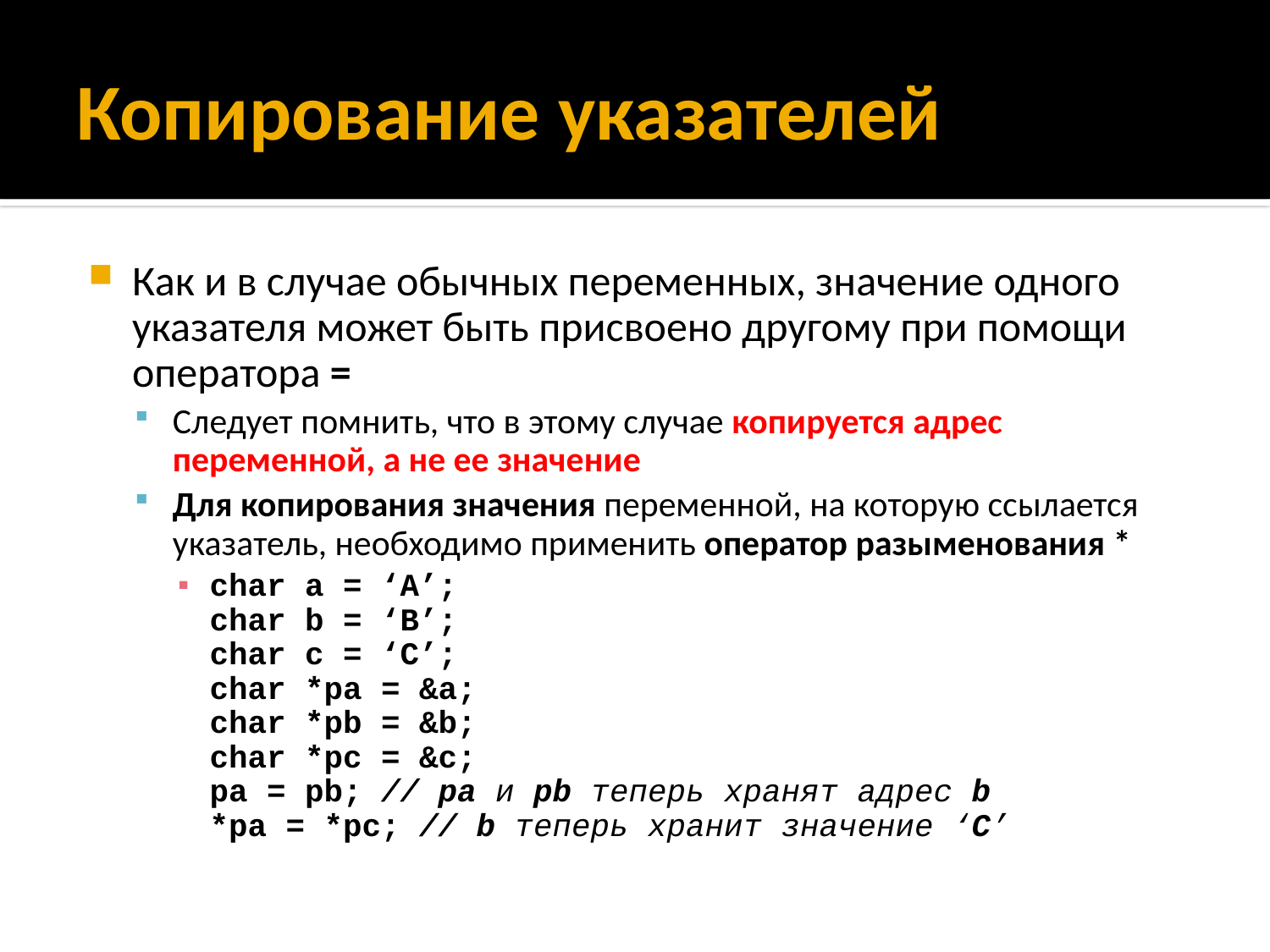

# Копирование указателей
Как и в случае обычных переменных, значение одного указателя может быть присвоено другому при помощи оператора =
Следует помнить, что в этому случае копируется адрес переменной, а не ее значение
Для копирования значения переменной, на которую ссылается указатель, необходимо применить оператор разыменования *
char a = ‘A’;
char b = ‘B’;
char c = ‘C’;
char *pa = &a;
char *pb = &b;
char *pc = &c;
pa = pb; // pa и pb теперь хранят адрес b
*pa = *pc; // b теперь хранит значение ‘C’